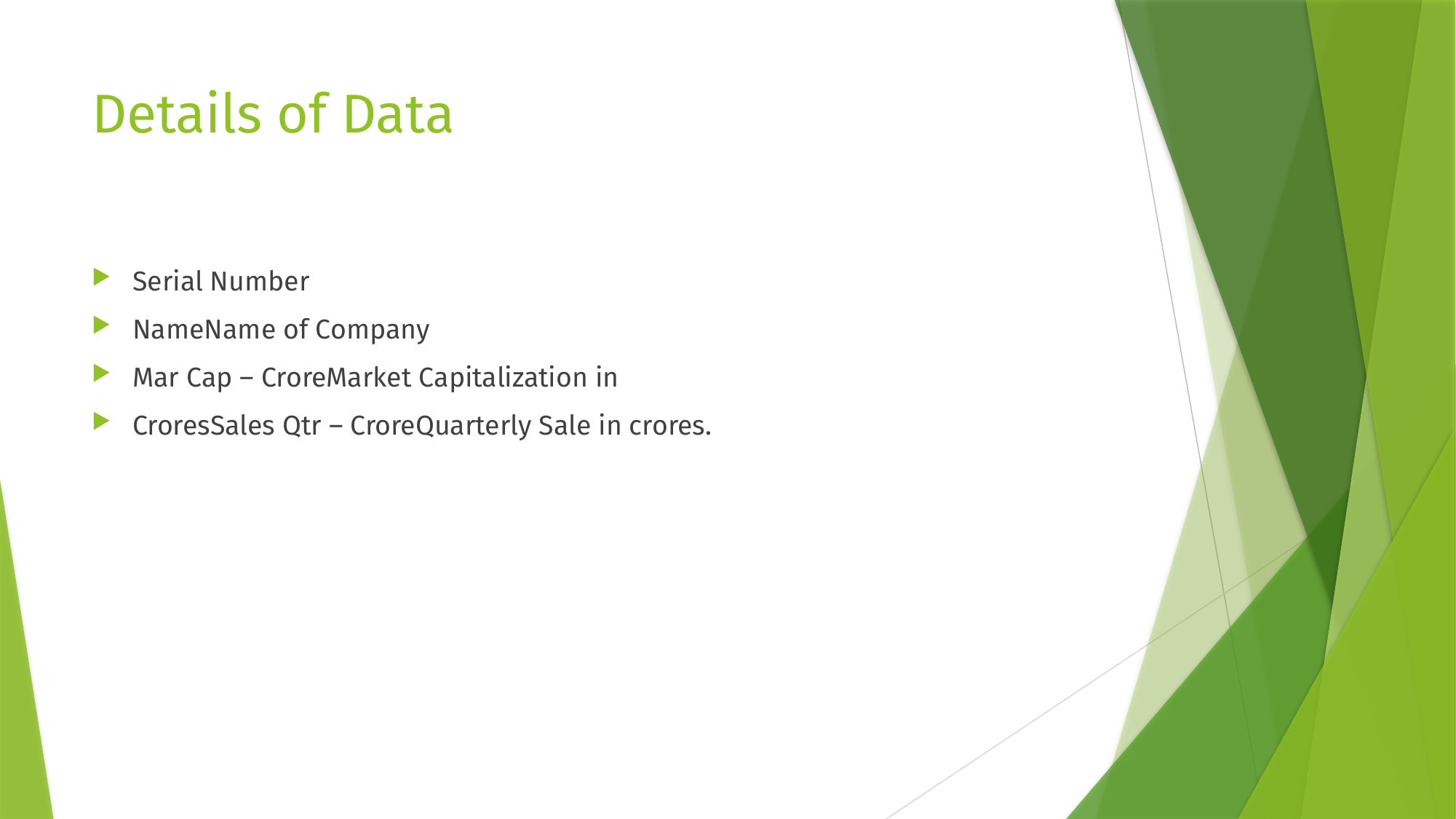

# Details of Data
Serial Number
NameName of Company
Mar Cap – CroreMarket Capitalization in
CroresSales Qtr – CroreQuarterly Sale in crores.